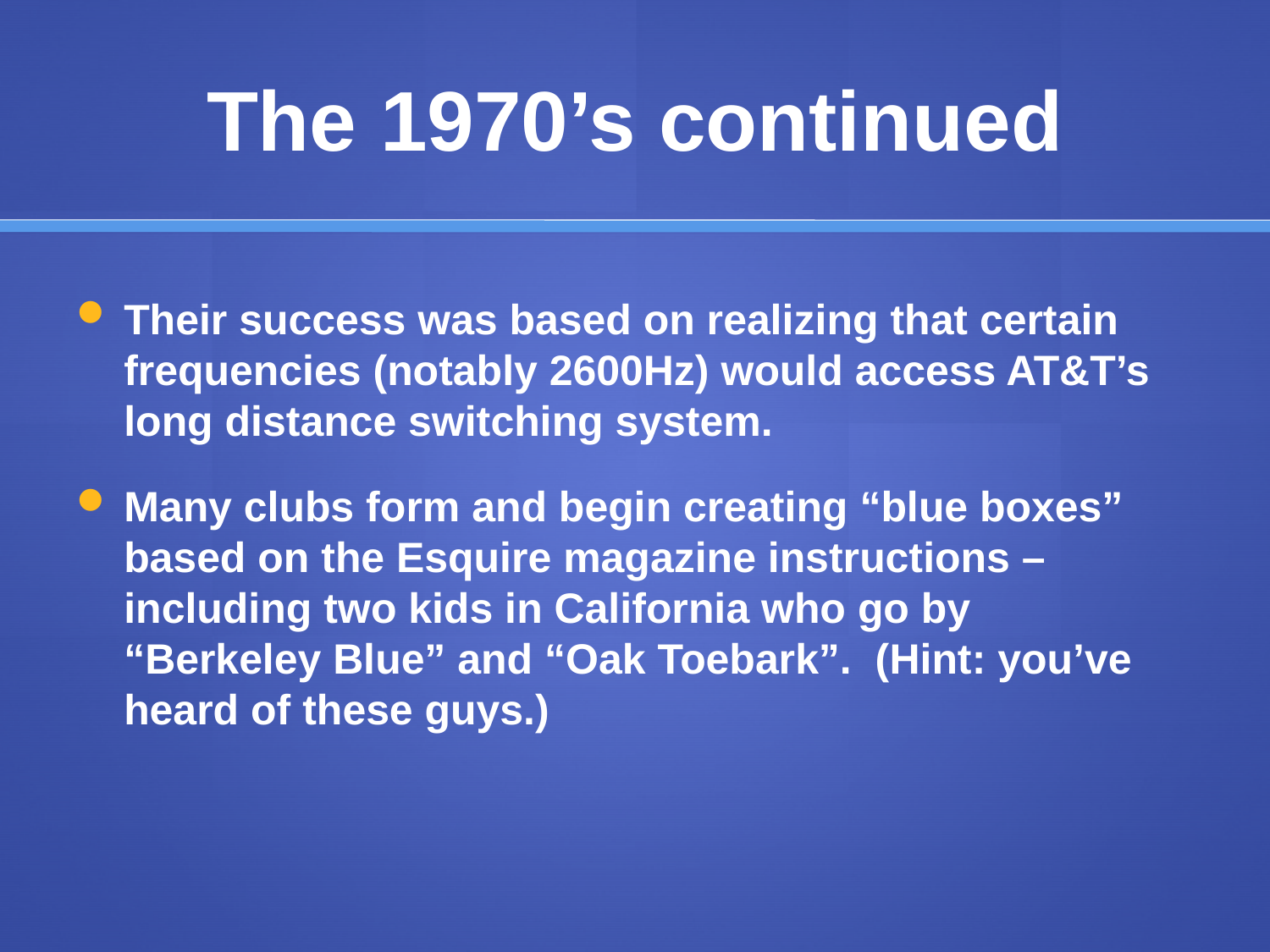

# The 1970’s continued
Their success was based on realizing that certain frequencies (notably 2600Hz) would access AT&T’s long distance switching system.
Many clubs form and begin creating “blue boxes” based on the Esquire magazine instructions – including two kids in California who go by “Berkeley Blue” and “Oak Toebark”.  (Hint: you’ve heard of these guys.)